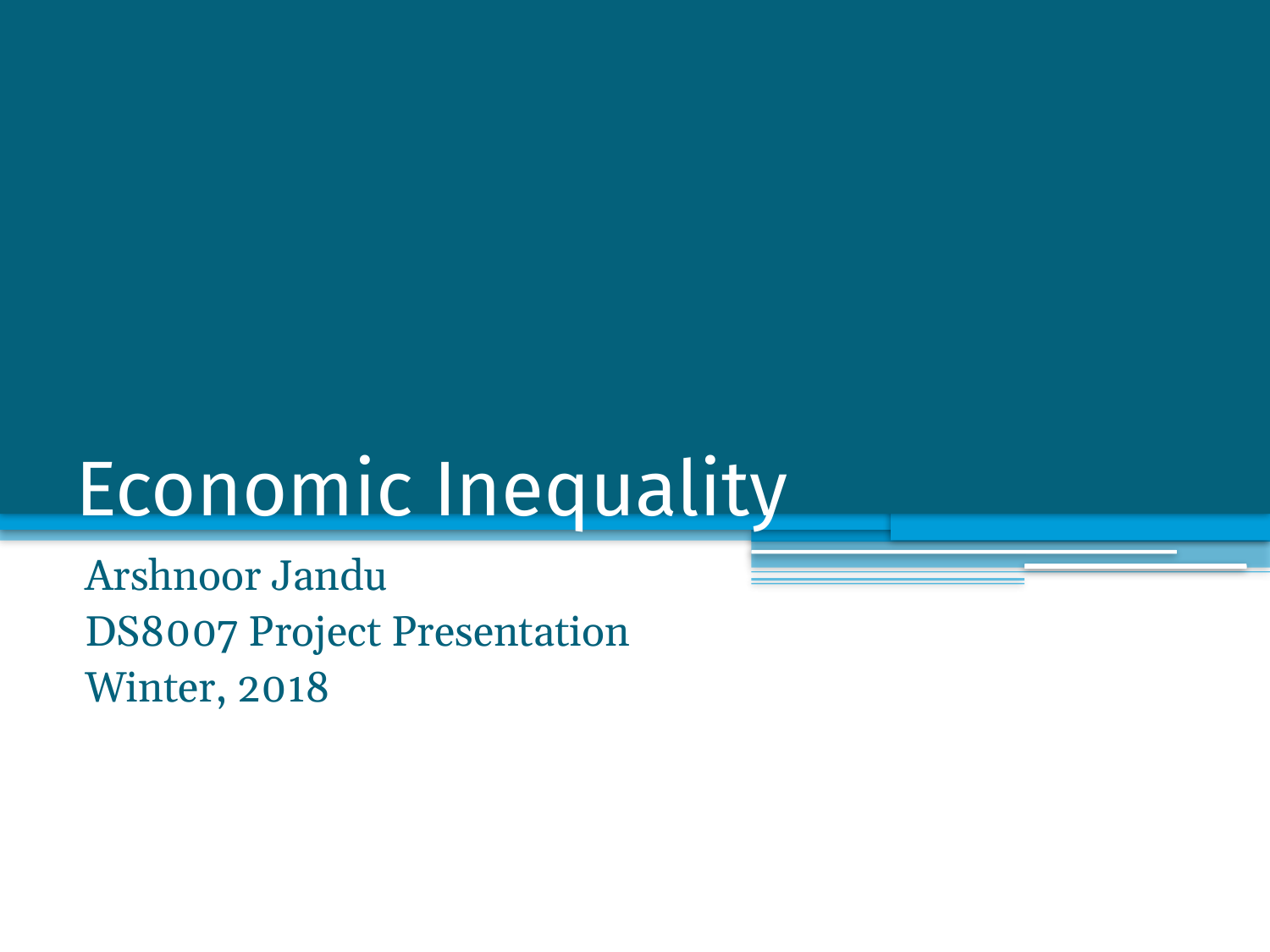

# Economic Inequality
Arshnoor Jandu
DS8007 Project Presentation
Winter, 2018